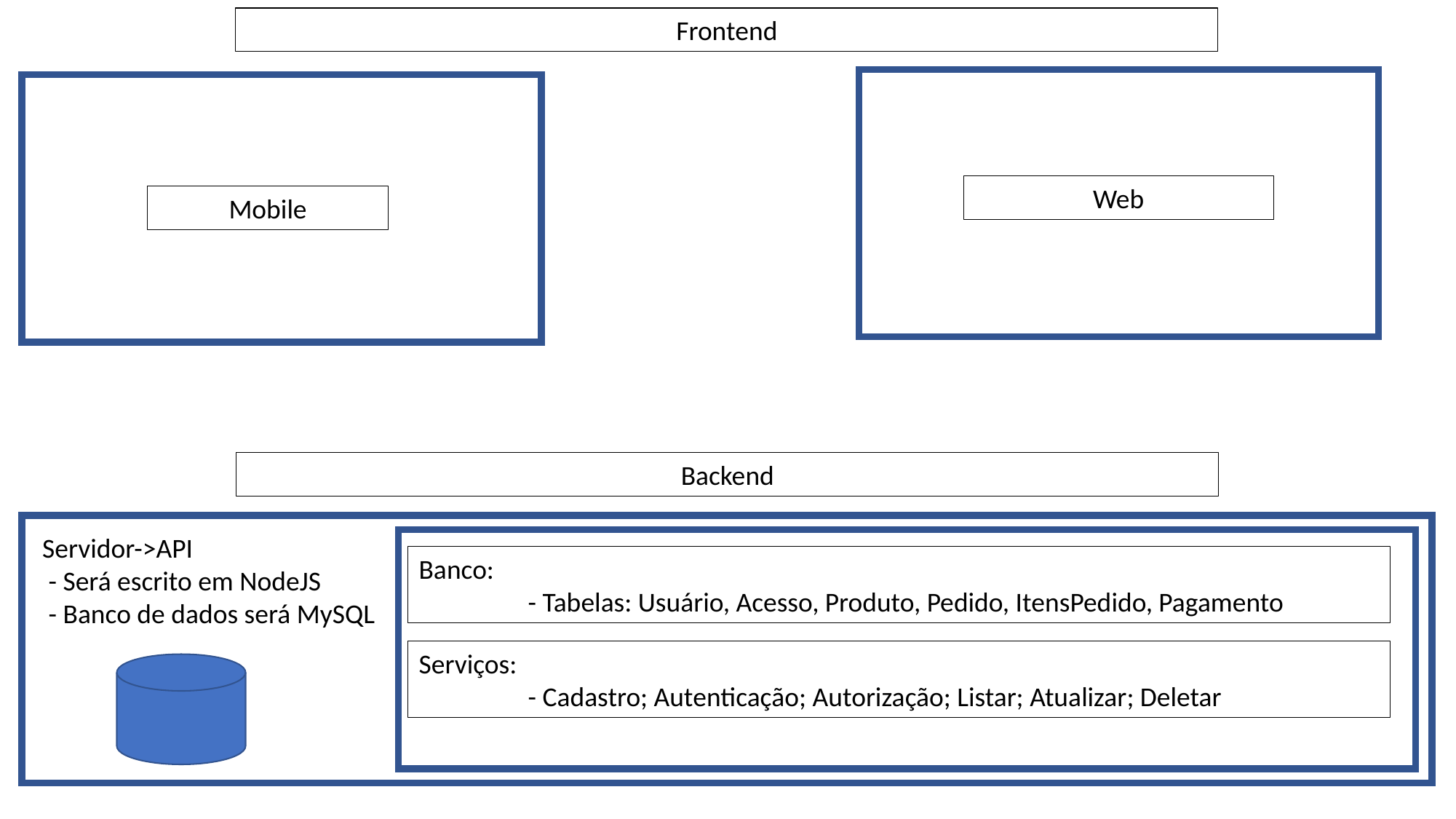

Frontend

Web
Mobile
Backend

Servidor->API
 - Será escrito em NodeJS
 - Banco de dados será MySQL

Banco:
	- Tabelas: Usuário, Acesso, Produto, Pedido, ItensPedido, Pagamento
Serviços:
	- Cadastro; Autenticação; Autorização; Listar; Atualizar; Deletar